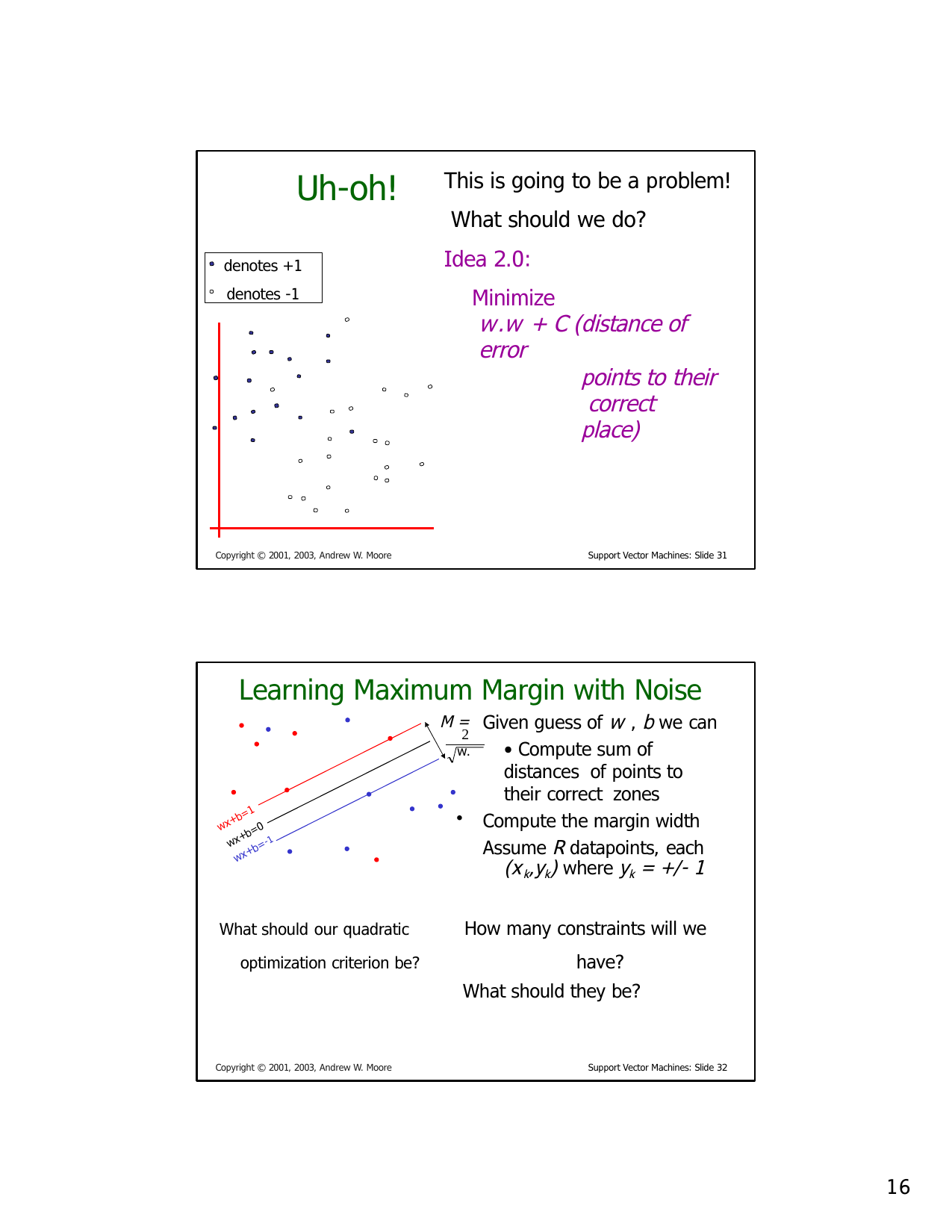

This is going to be a problem!  What should we do?
Idea 2.0:
Minimize
w.w + C (distance of error
points to their  correct place)
# Uh-oh!
denotes +1
denotes -1

Copyright © 2001, 2003, Andrew W. Moore
Support Vector Machines: Slide 31

Learning Maximum Margin with Noise
Given guess of w , b we can
• Compute sum of distances  of points to their correct  zones
Compute the margin width  Assume R datapoints, each
(xk,yk) where yk  = +/- 1

What should our quadratic	How many constraints will we  optimization criterion be?		have?
What should they be?
M =

2

wx+b=1
wx+b=0
wx+b=-1

Copyright © 2001, 2003, Andrew W. Moore
Support Vector Machines: Slide 32
16